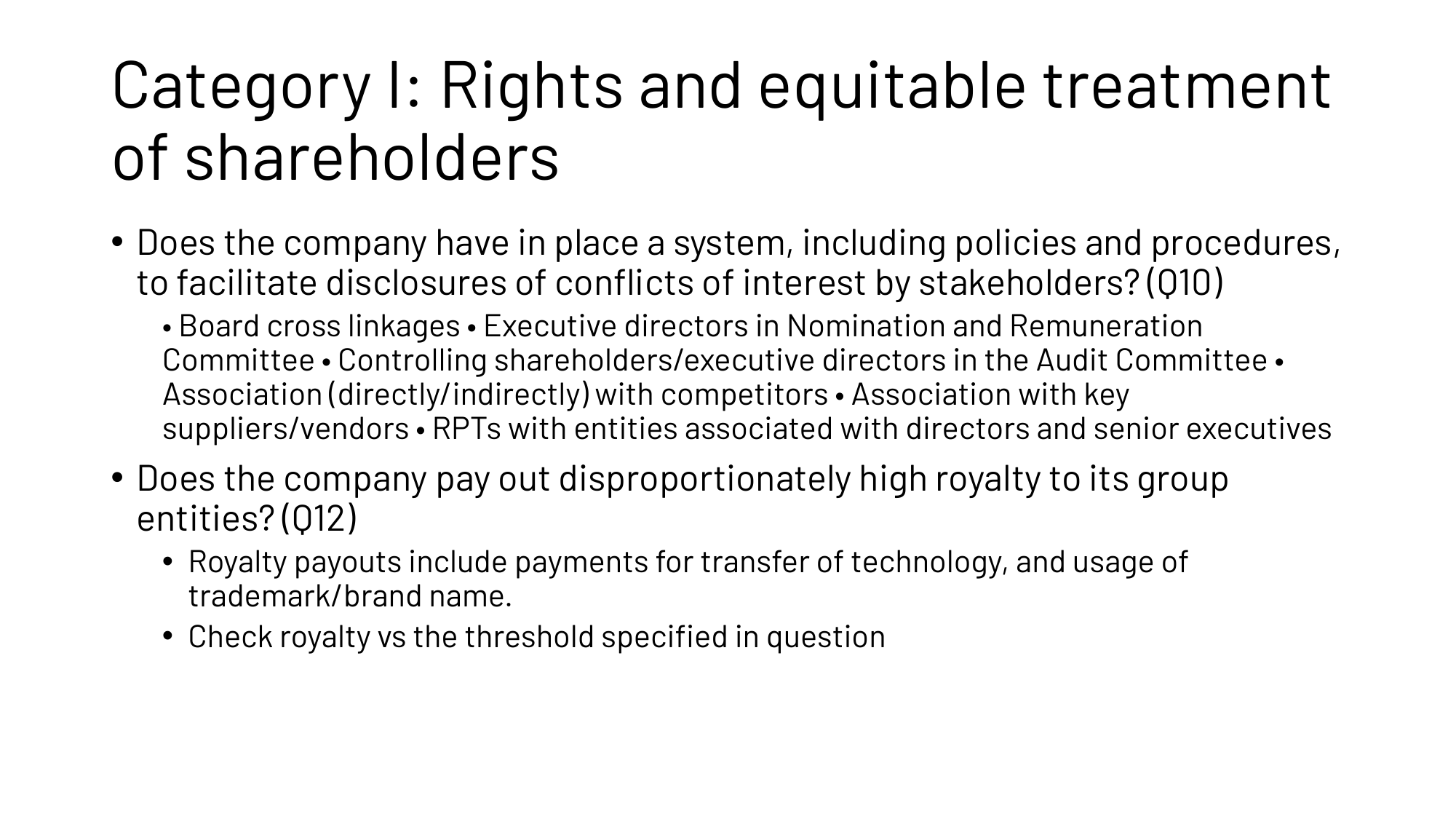

# Category I: Rights and equitable treatment of shareholders
Does the company have in place a system, including policies and procedures, to facilitate disclosures of conflicts of interest by stakeholders? (Q10)
• Board cross linkages • Executive directors in Nomination and Remuneration Committee • Controlling shareholders/executive directors in the Audit Committee • Association (directly/indirectly) with competitors • Association with key suppliers/vendors • RPTs with entities associated with directors and senior executives
Does the company pay out disproportionately high royalty to its group entities? (Q12)
Royalty payouts include payments for transfer of technology, and usage of trademark/brand name.
Check royalty vs the threshold specified in question